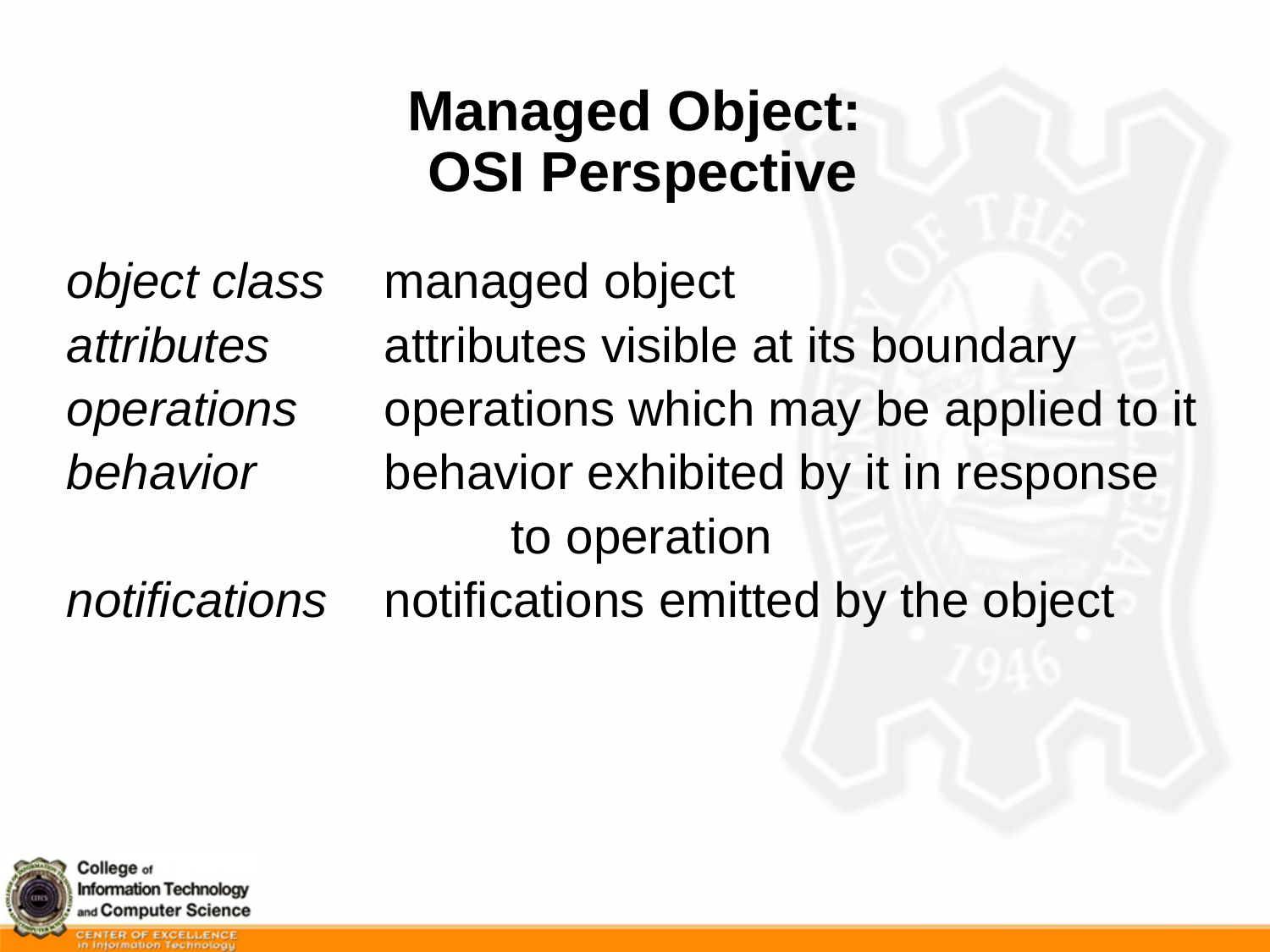

# Managed Object: OSI Perspective
object class	managed object
attributes	attributes visible at its boundary
operations	operations which may be applied to it
behavior		behavior exhibited by it in response
				to operation
notifications	notifications emitted by the object